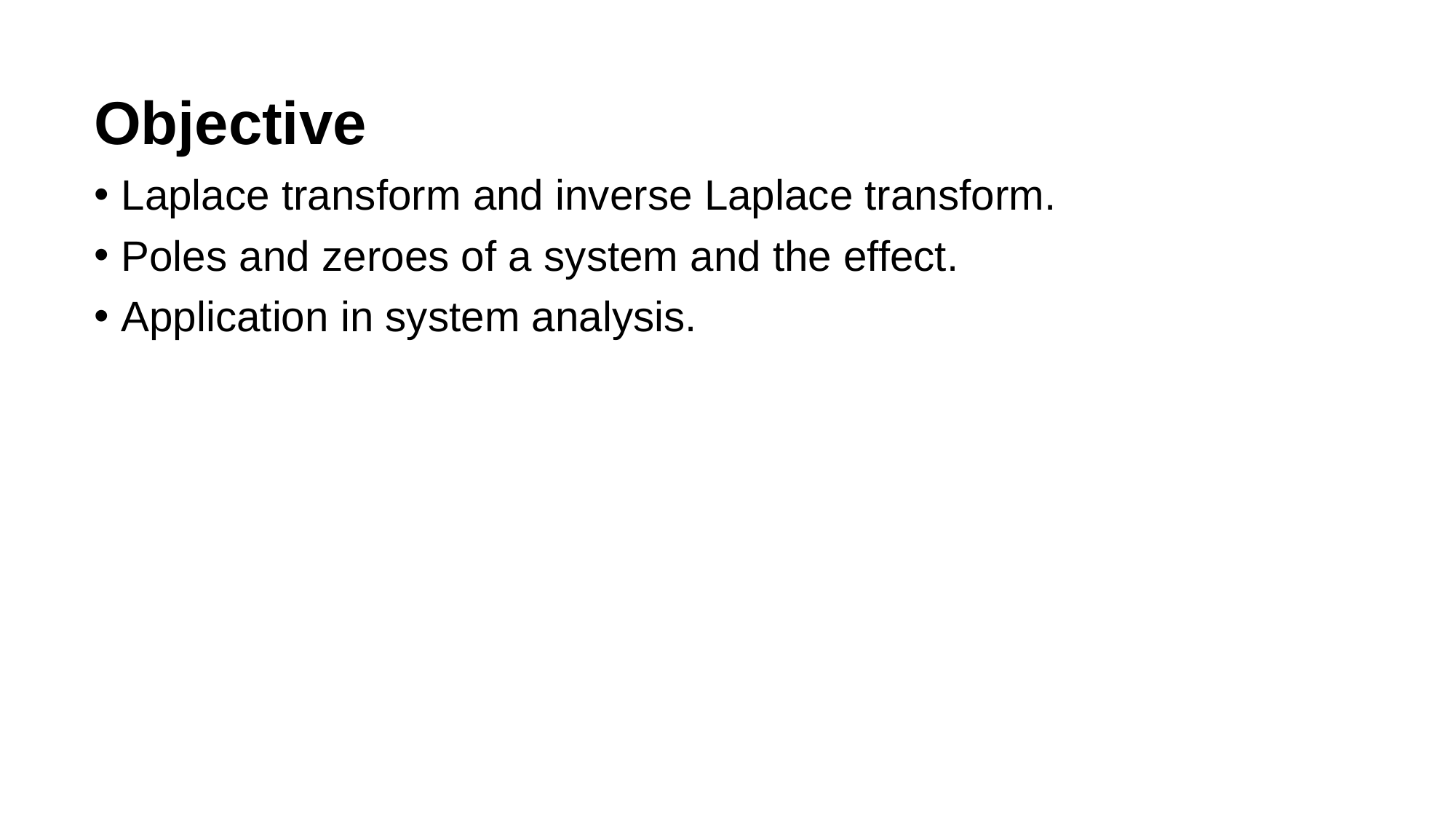

Objective
Laplace transform and inverse Laplace transform.
Poles and zeroes of a system and the effect.
Application in system analysis.